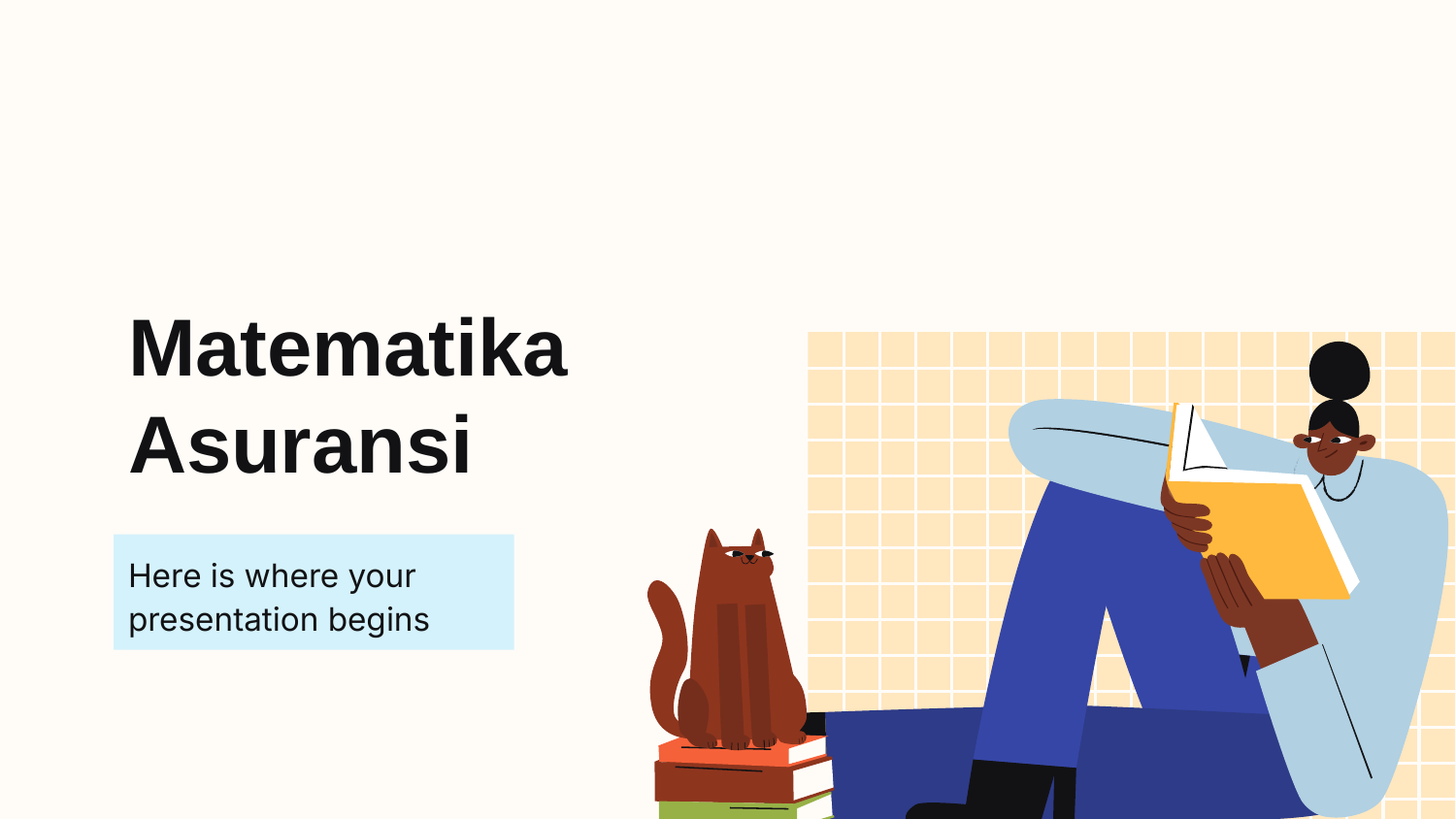

# Matematika Asuransi

Here is where your presentation begins